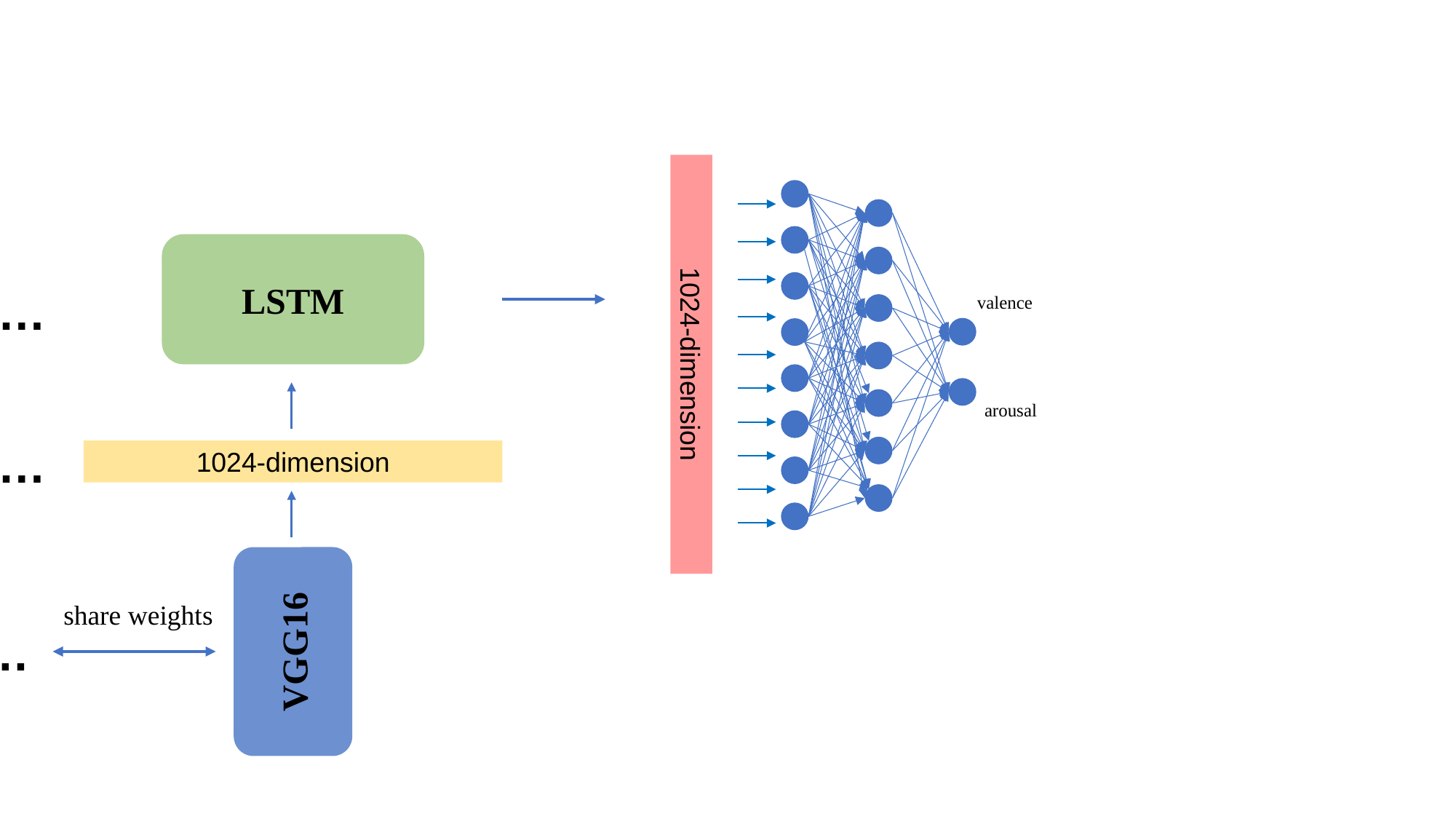

LSTM
LSTM
LSTM
LSTM
…
…
1024-dimension
…
…
1024-dimension
1024-dimension
1024-dimension
1024-dimension
share weights
share weights
share weights
share weights
VGG16
VGG16
VGG16
VGG16
…
…

valence

arousal